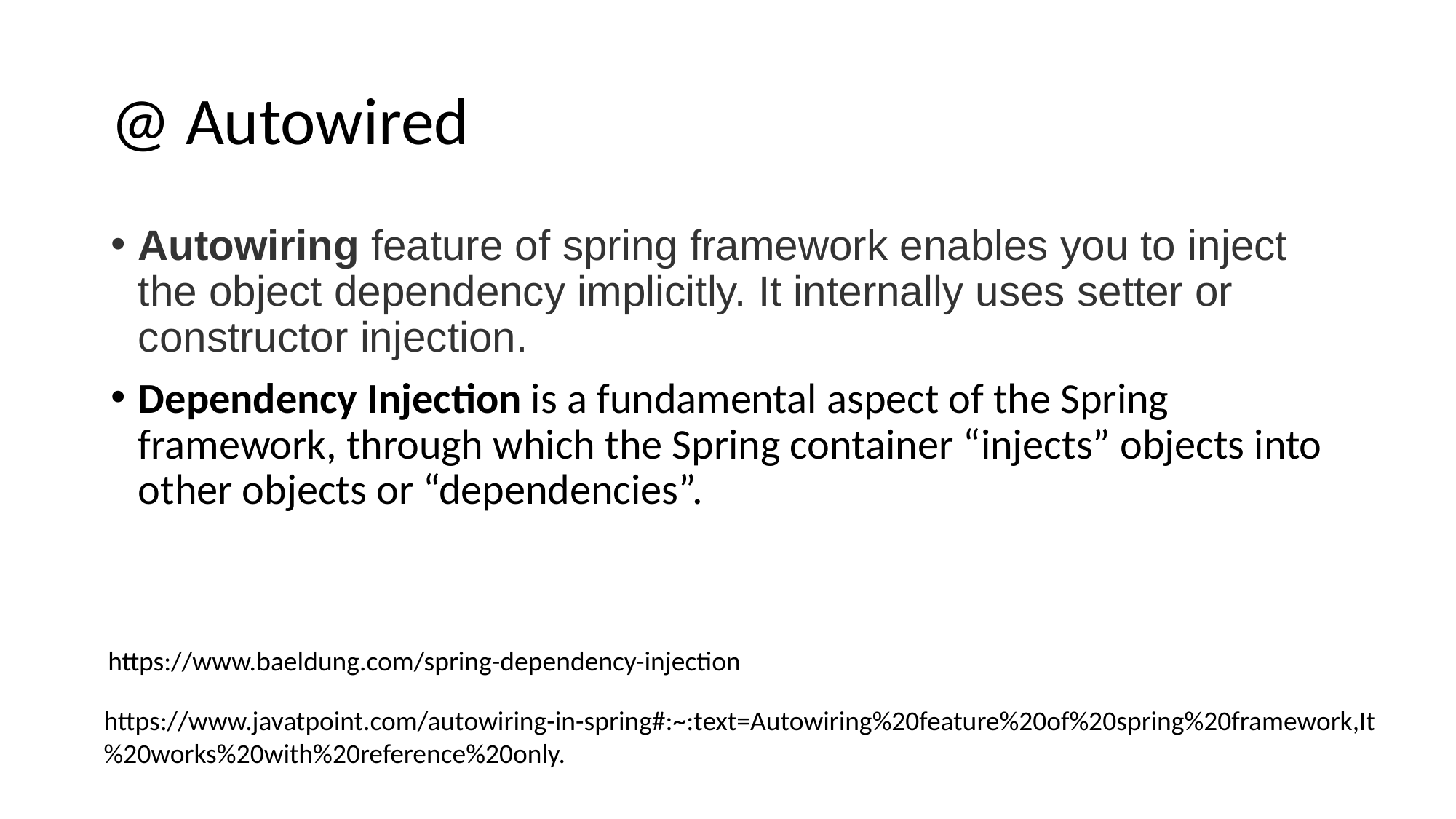

# @ Autowired
Autowiring feature of spring framework enables you to inject the object dependency implicitly. It internally uses setter or constructor injection.
Dependency Injection is a fundamental aspect of the Spring framework, through which the Spring container “injects” objects into other objects or “dependencies”.
https://www.baeldung.com/spring-dependency-injection
https://www.javatpoint.com/autowiring-in-spring#:~:text=Autowiring%20feature%20of%20spring%20framework,It%20works%20with%20reference%20only.